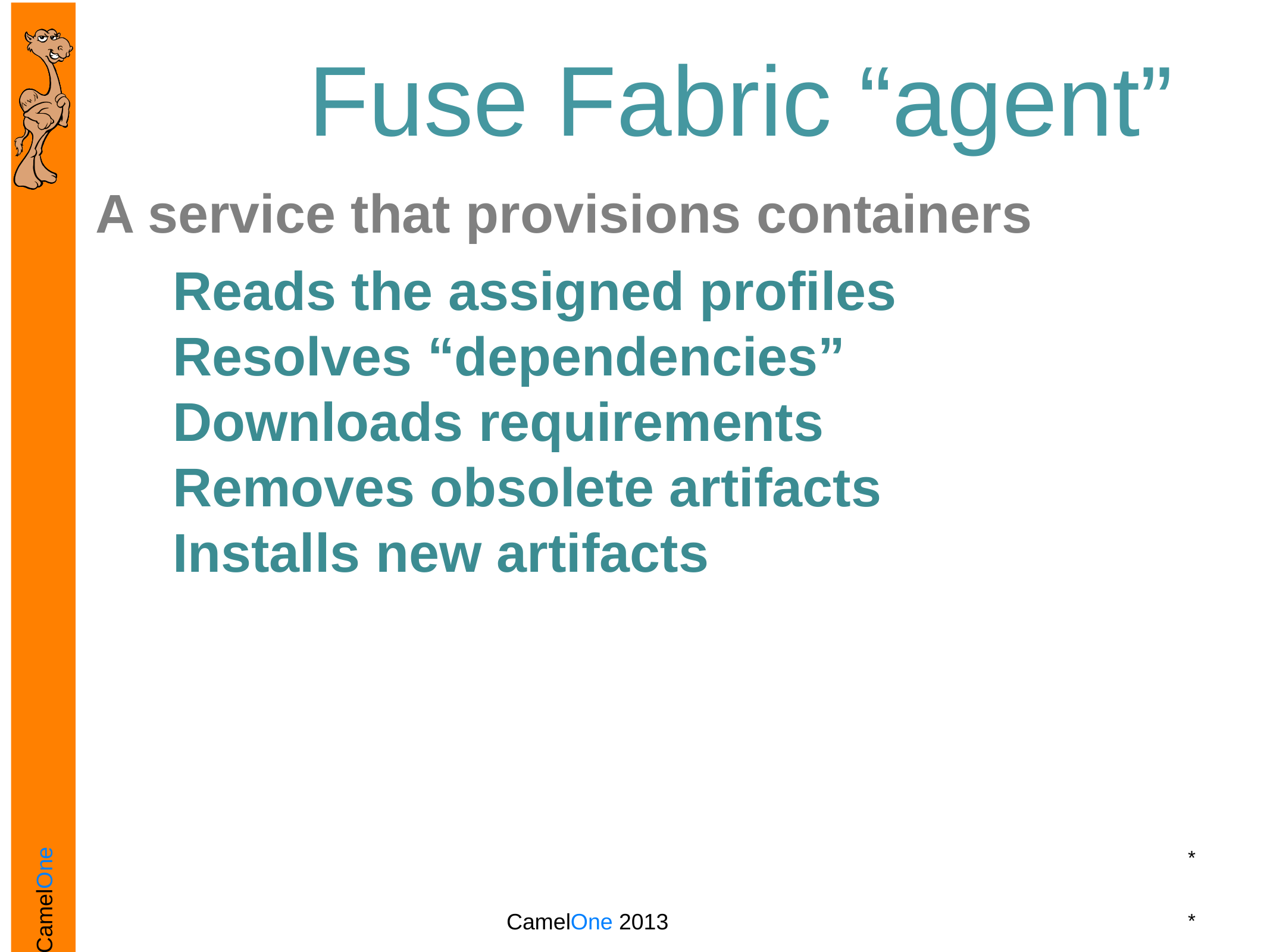

# Fuse Fabric “agent”
A service that provisions containers
Reads the assigned profiles
Resolves “dependencies”
Downloads requirements
Removes obsolete artifacts
Installs new artifacts
*